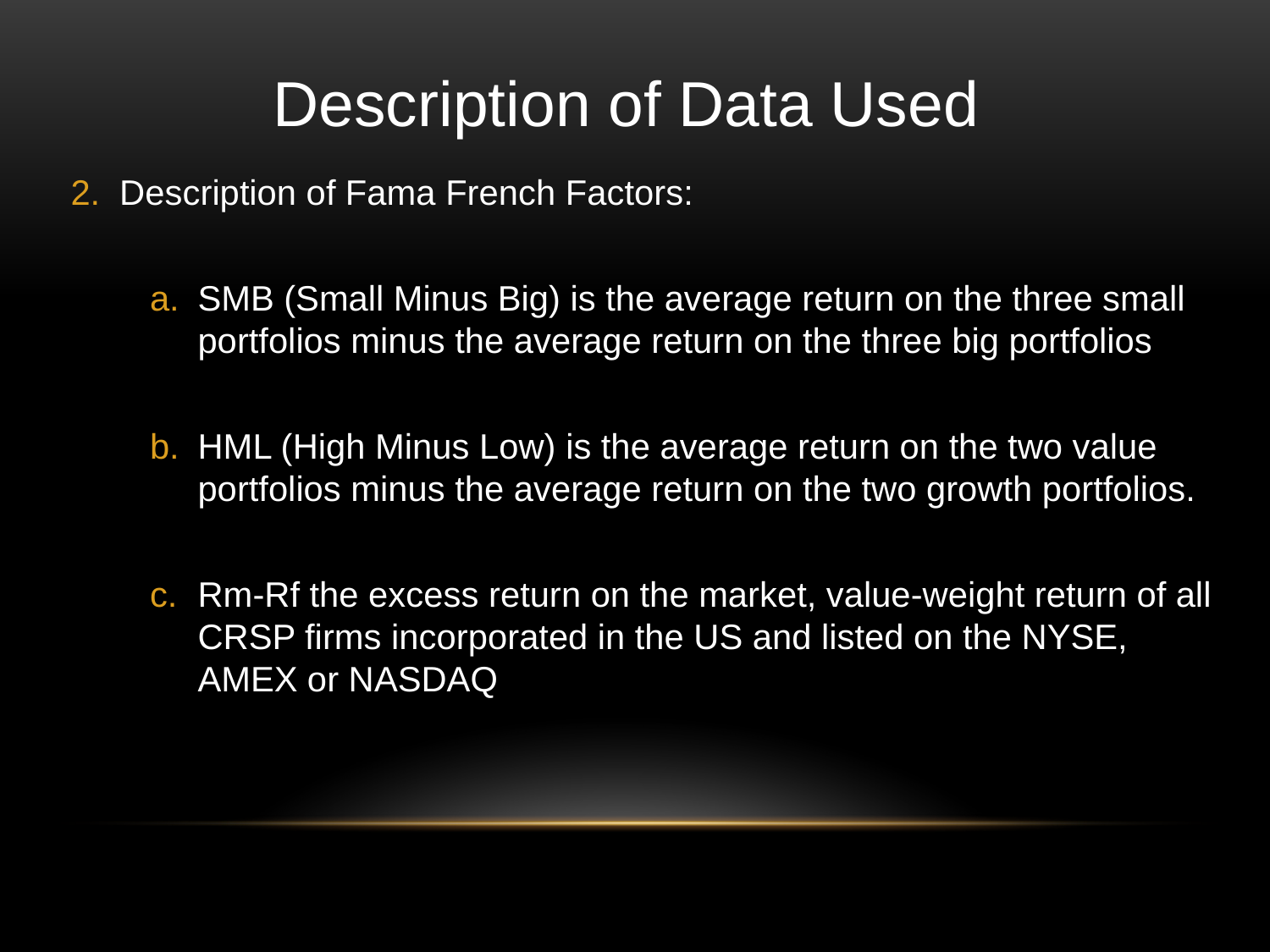

# Description of Data Used
2.  Description of Fama French Factors:

SMB (Small Minus Big) is the average return on the three small portfolios minus the average return on the three big portfolios

HML (High Minus Low) is the average return on the two value portfolios minus the average return on the two growth portfolios.

Rm-Rf the excess return on the market, value-weight return of all CRSP firms incorporated in the US and listed on the NYSE, AMEX or NASDAQ